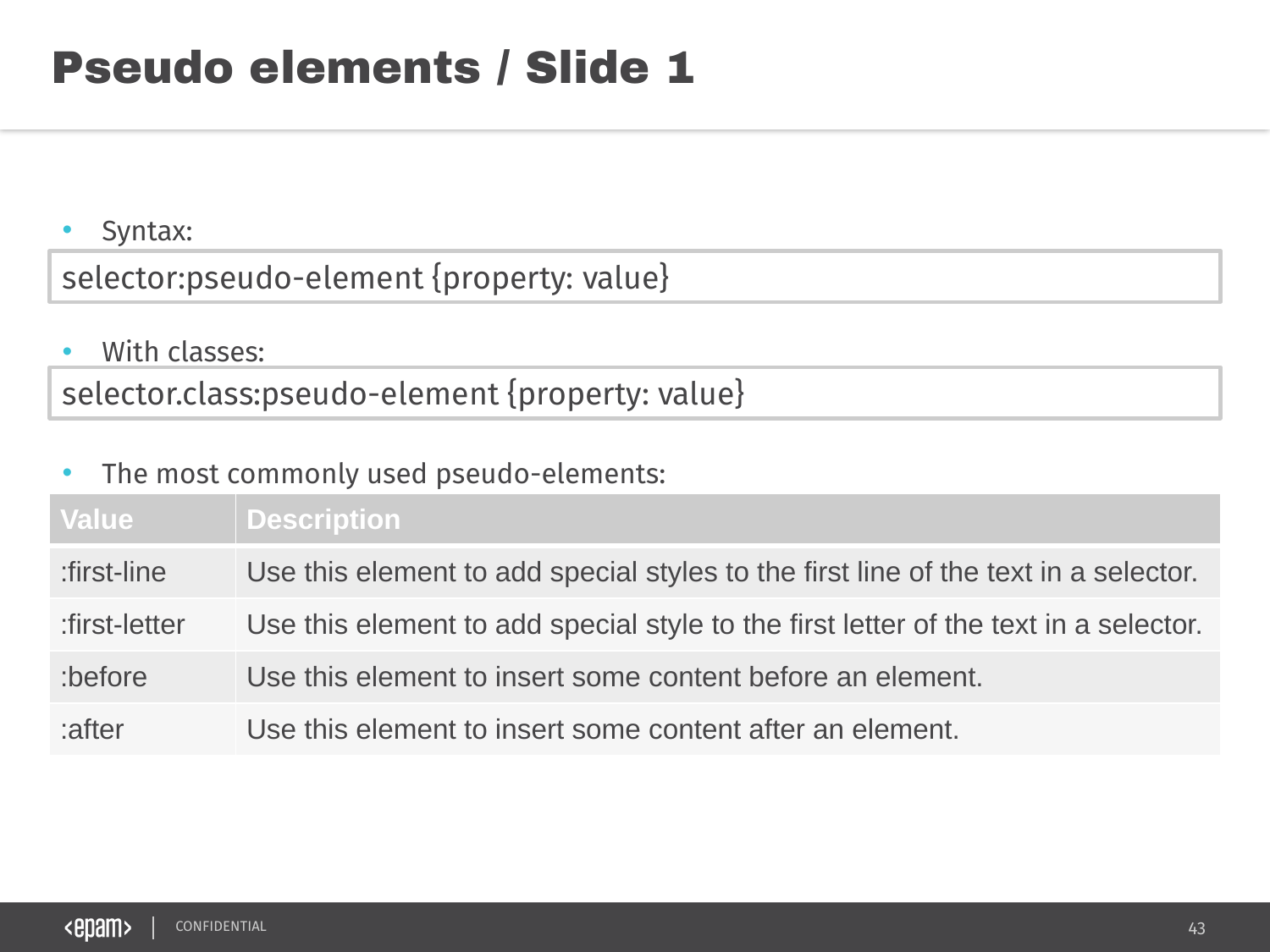

Pseudo elements / Slide 1
Syntax:

With classes:

The most commonly used pseudo-elements:
selector:pseudo-element {property: value}
selector.class:pseudo-element {property: value}
| Value | Description |
| --- | --- |
| :first-line | Use this element to add special styles to the first line of the text in a selector. |
| :first-letter | Use this element to add special style to the first letter of the text in a selector. |
| :before | Use this element to insert some content before an element. |
| :after | Use this element to insert some content after an element. |